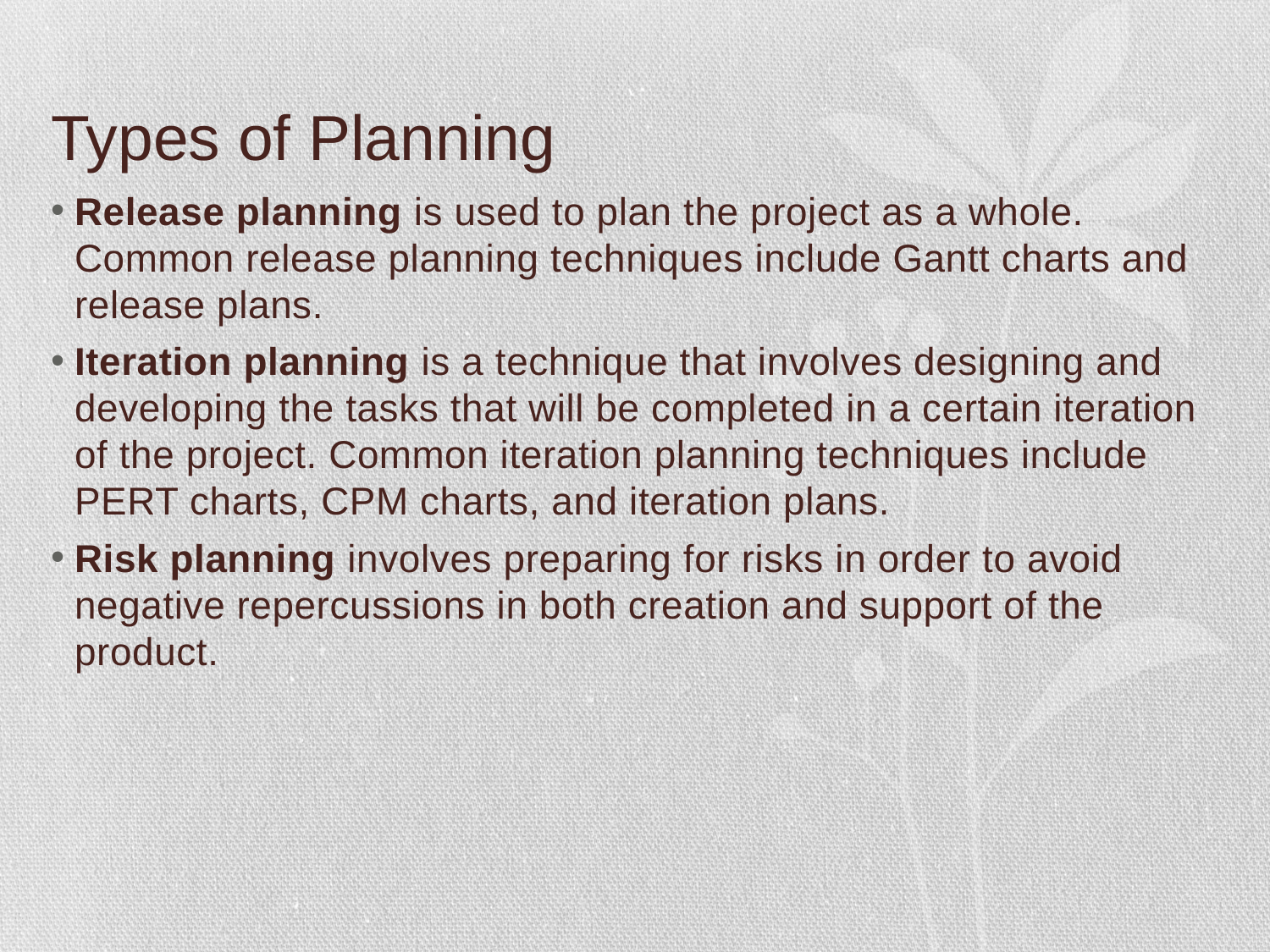

# Types of Planning
Release planning is used to plan the project as a whole. Common release planning techniques include Gantt charts and release plans.
Iteration planning is a technique that involves designing and developing the tasks that will be completed in a certain iteration of the project. Common iteration planning techniques include PERT charts, CPM charts, and iteration plans.
Risk planning involves preparing for risks in order to avoid negative repercussions in both creation and support of the product.